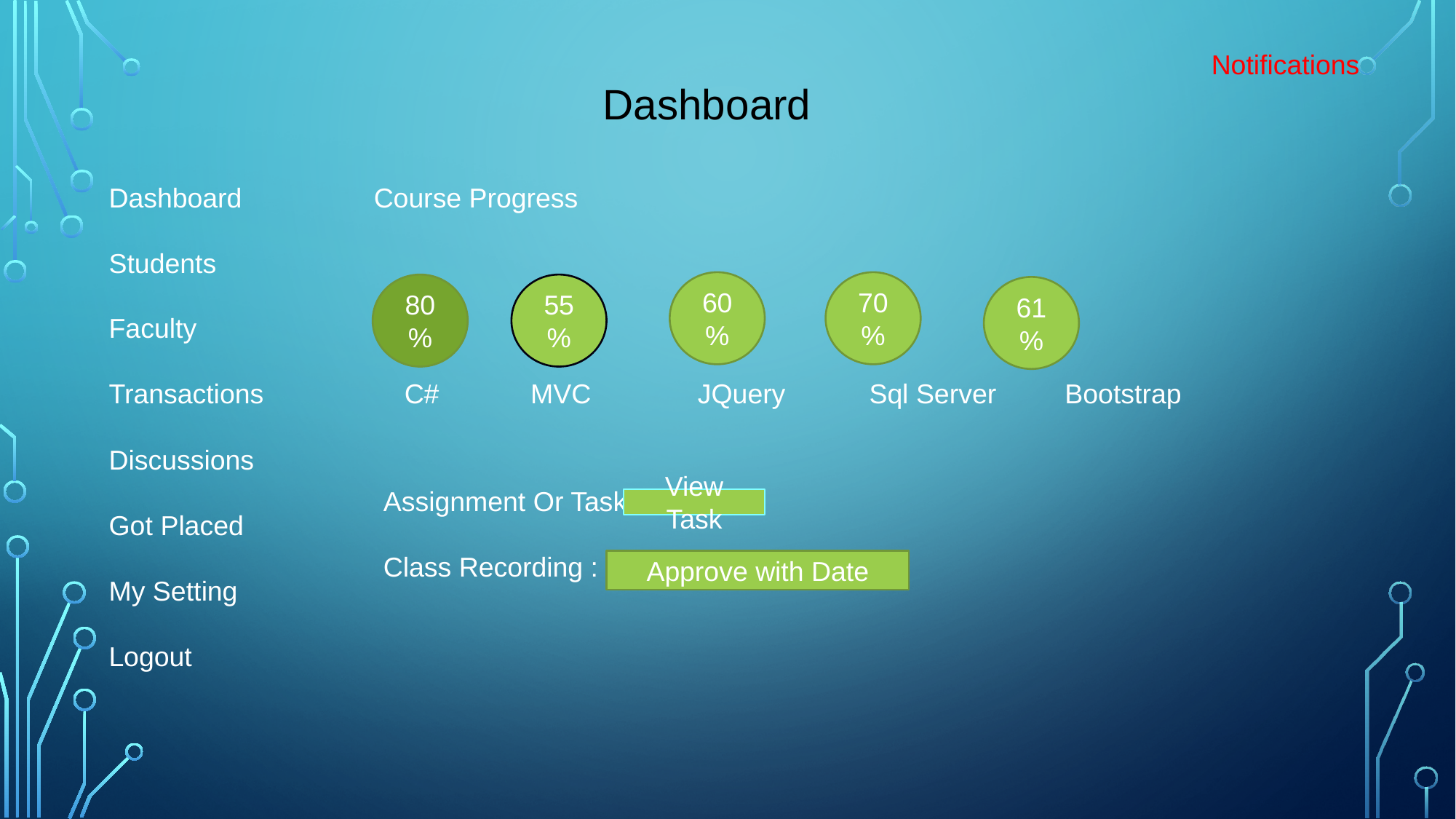

Notifications
Dashboard
Dashboard

Students

Faculty

Transactions

Discussions

Got Placed

My Setting

Logout
Course Progress

    C#            MVC              JQuery           Sql Server         Bootstrap
60%
70%
80%
55%
61%
Assignment Or Task:

Class Recording :
View Task
Approve with Date